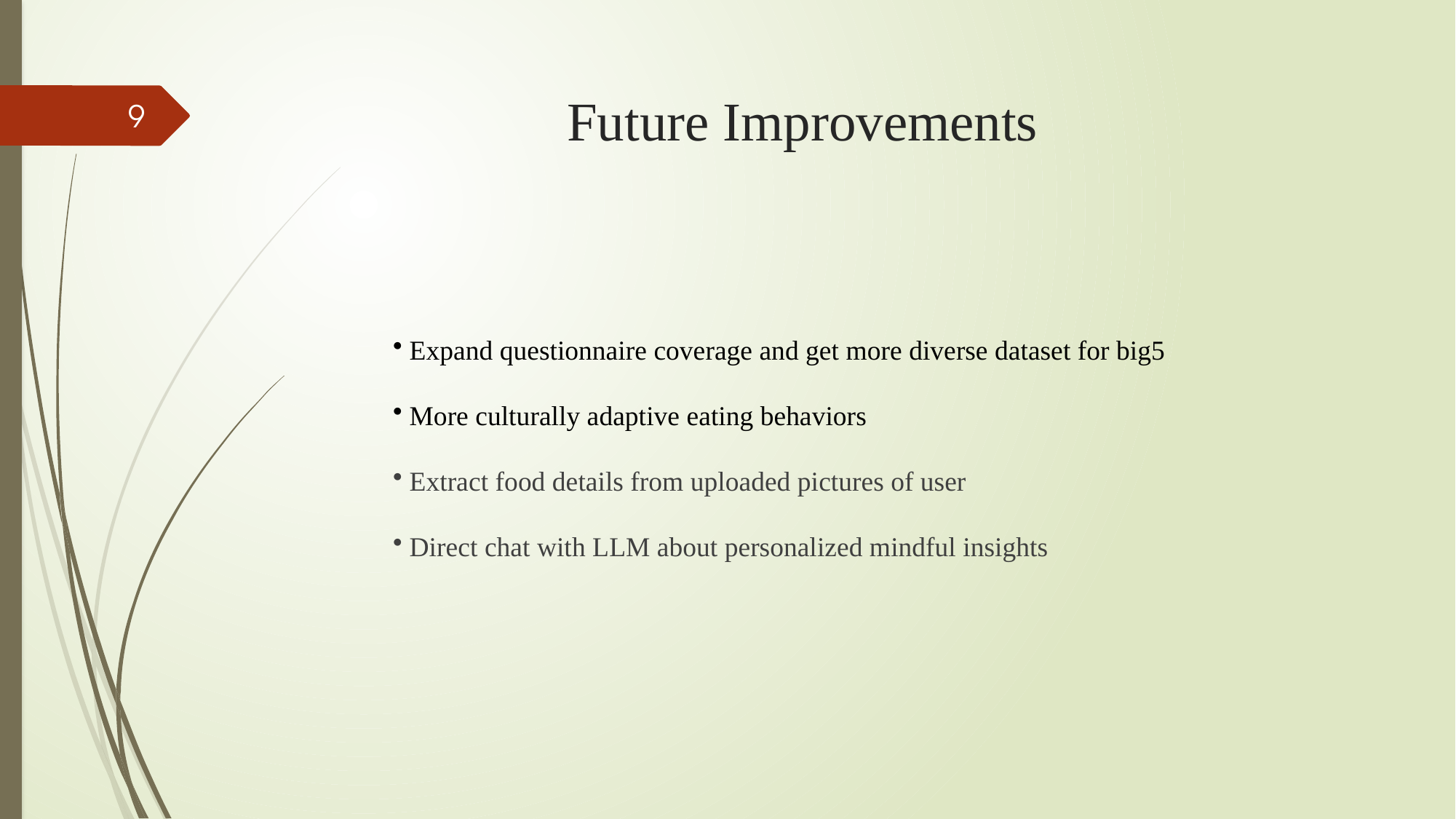

# Future Improvements
9
 Expand questionnaire coverage and get more diverse dataset for big5

 More culturally adaptive eating behaviors

 Extract food details from uploaded pictures of user

 Direct chat with LLM about personalized mindful insights